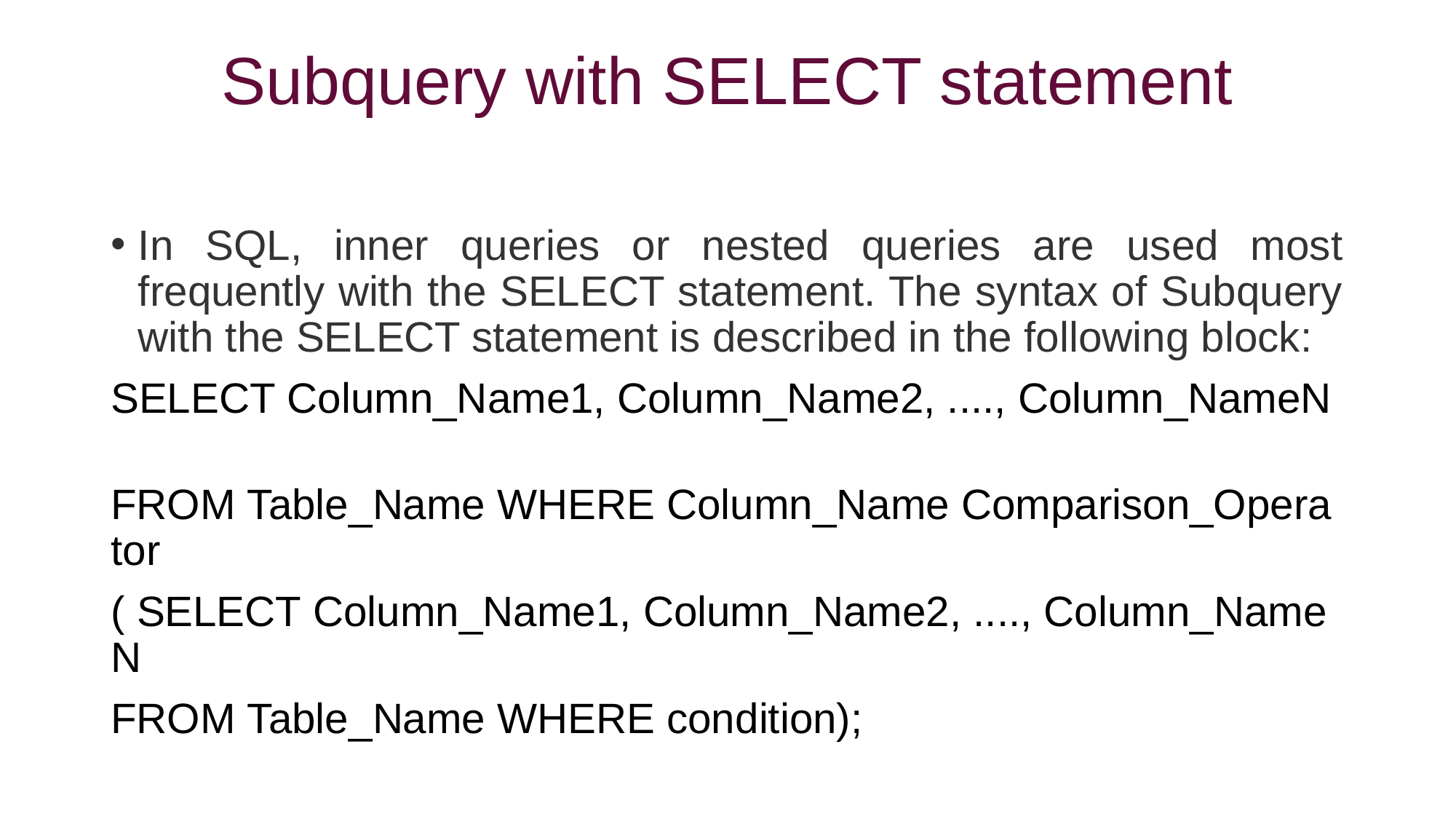

# Subquery with SELECT statement
In SQL, inner queries or nested queries are used most frequently with the SELECT statement. The syntax of Subquery with the SELECT statement is described in the following block:
SELECT Column_Name1, Column_Name2, ...., Column_NameN
FROM Table_Name WHERE Column_Name Comparison_Operator
( SELECT Column_Name1, Column_Name2, ...., Column_NameN
FROM Table_Name WHERE condition);